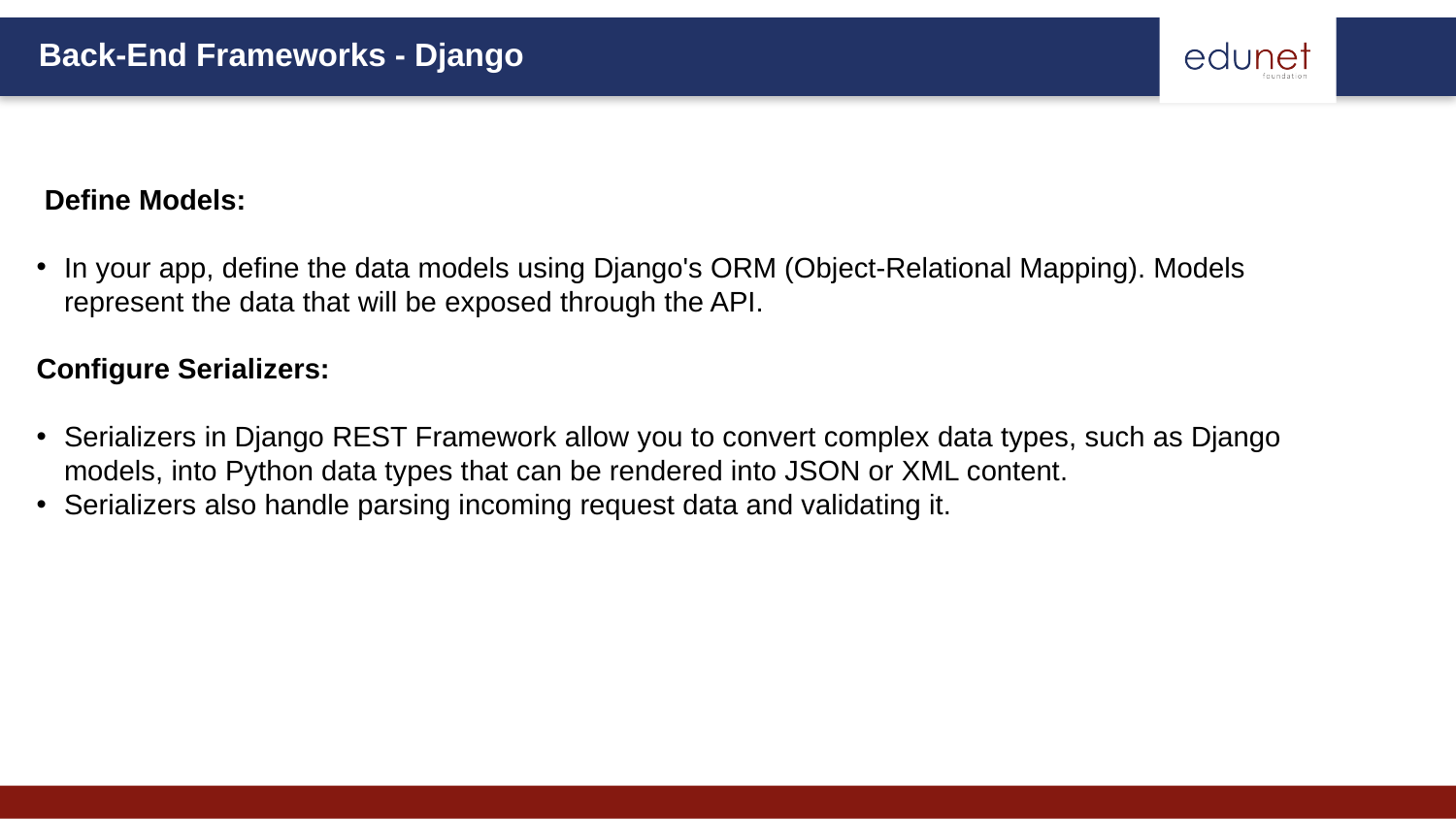

# Define Models:

In your app, define the data models using Django's ORM (Object-Relational Mapping). Models represent the data that will be exposed through the API.

Configure Serializers:

Serializers in Django REST Framework allow you to convert complex data types, such as Django models, into Python data types that can be rendered into JSON or XML content.
Serializers also handle parsing incoming request data and validating it.